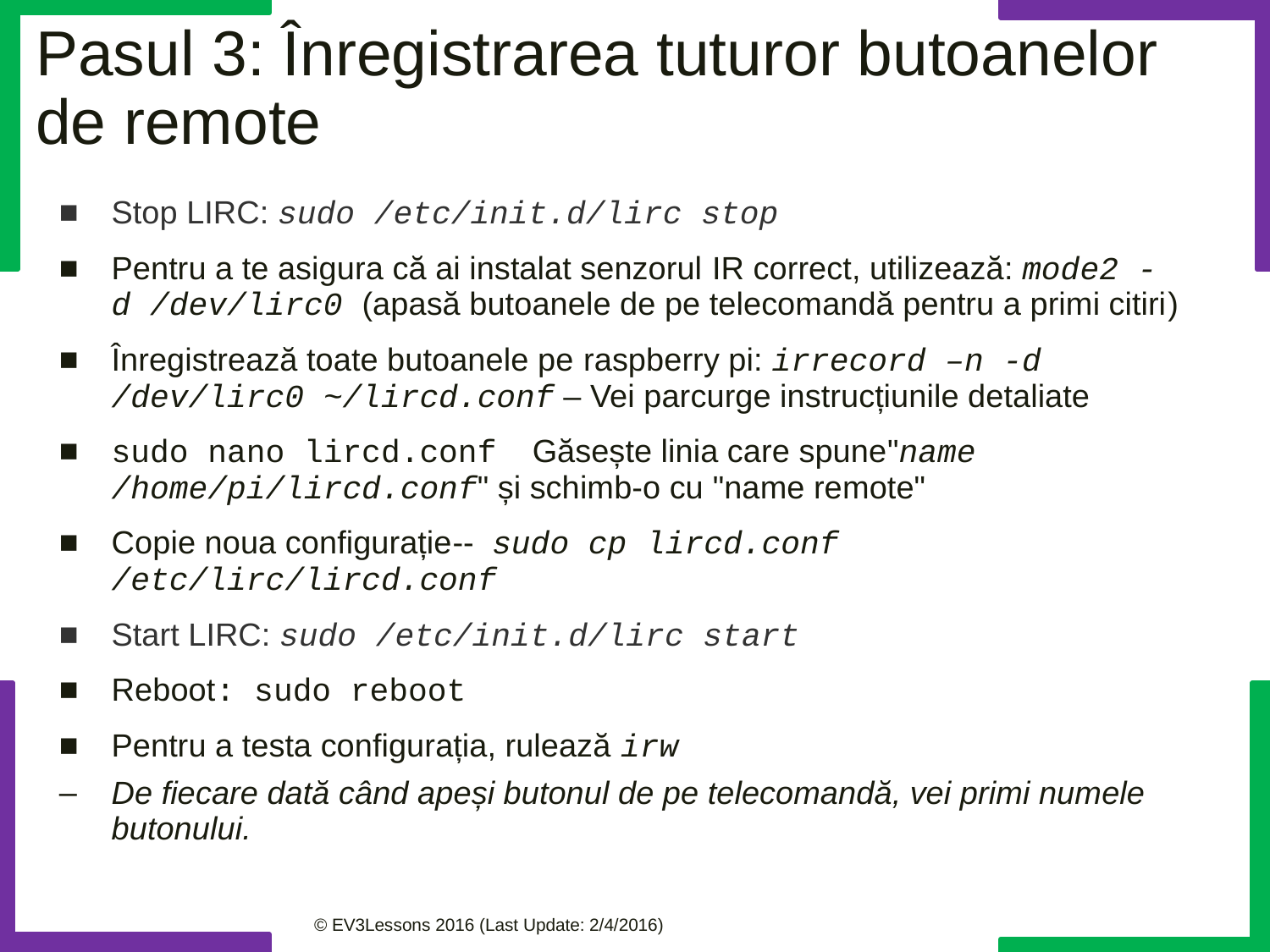

# Pasul 3: Înregistrarea tuturor butoanelor de remote
Stop LIRC: sudo /etc/init.d/lirc stop
Pentru a te asigura că ai instalat senzorul IR correct, utilizează: mode2 -d /dev/lirc0 (apasă butoanele de pe telecomandă pentru a primi citiri)
Înregistrează toate butoanele pe raspberry pi: irrecord –n -d /dev/lirc0 ~/lircd.conf – Vei parcurge instrucțiunile detaliate
sudo nano lircd.conf    Găsește linia care spune"name /home/pi/lircd.conf" și schimb-o cu "name remote"
Copie noua configurație--  sudo cp lircd.conf /etc/lirc/lircd.conf
Start LIRC: sudo /etc/init.d/lirc start
Reboot: sudo reboot
Pentru a testa configurația, rulează irw
De fiecare dată când apeși butonul de pe telecomandă, vei primi numele butonului.
© EV3Lessons 2016 (Last Update: 2/4/2016)